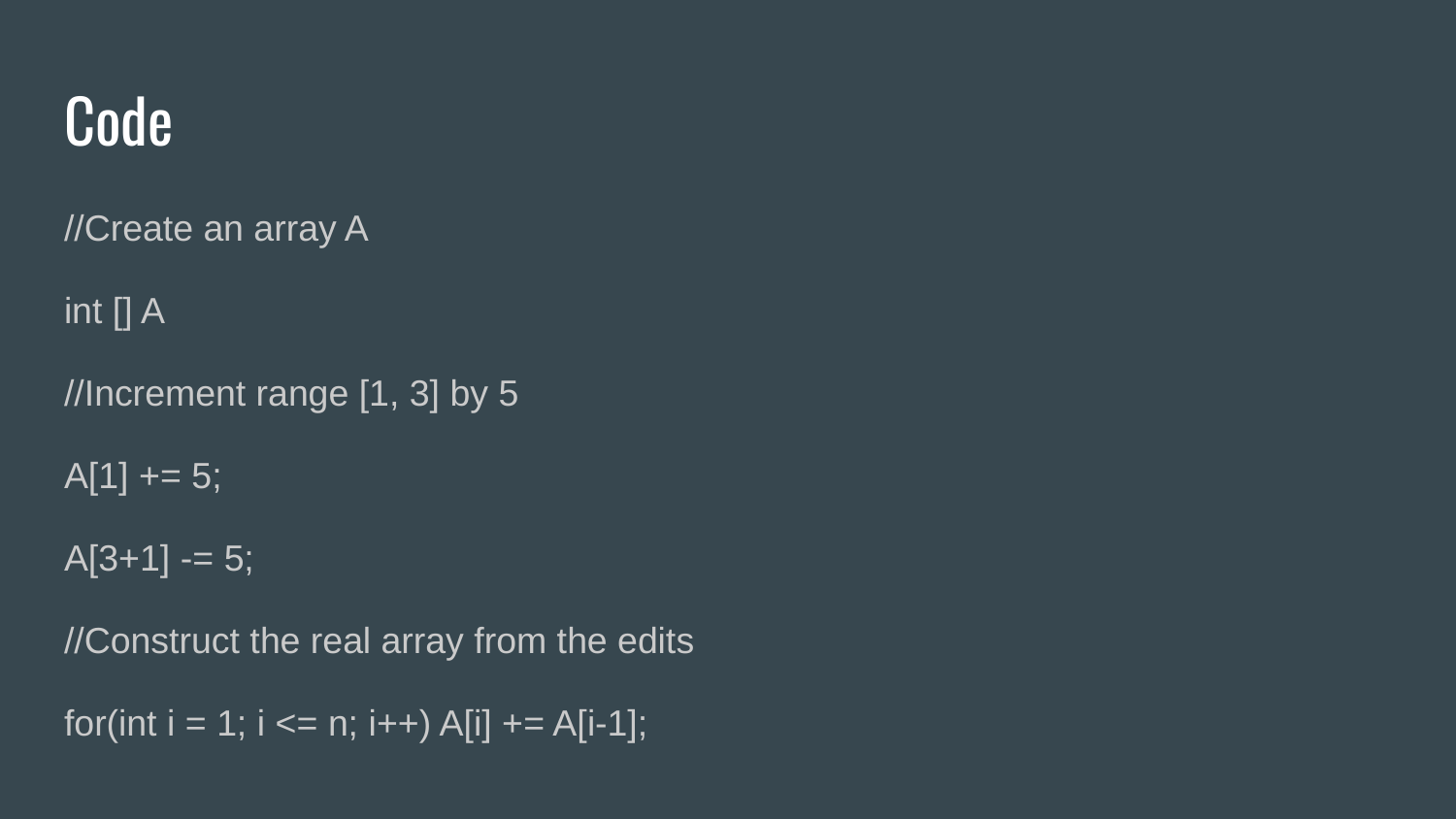

# Code
//Create an array A
int [] A
//Increment range [1, 3] by 5
A[1] += 5;
A[3+1] -= 5;
//Construct the real array from the edits
for(int i = 1; i <= n; i++) A[i] += A[i-1];